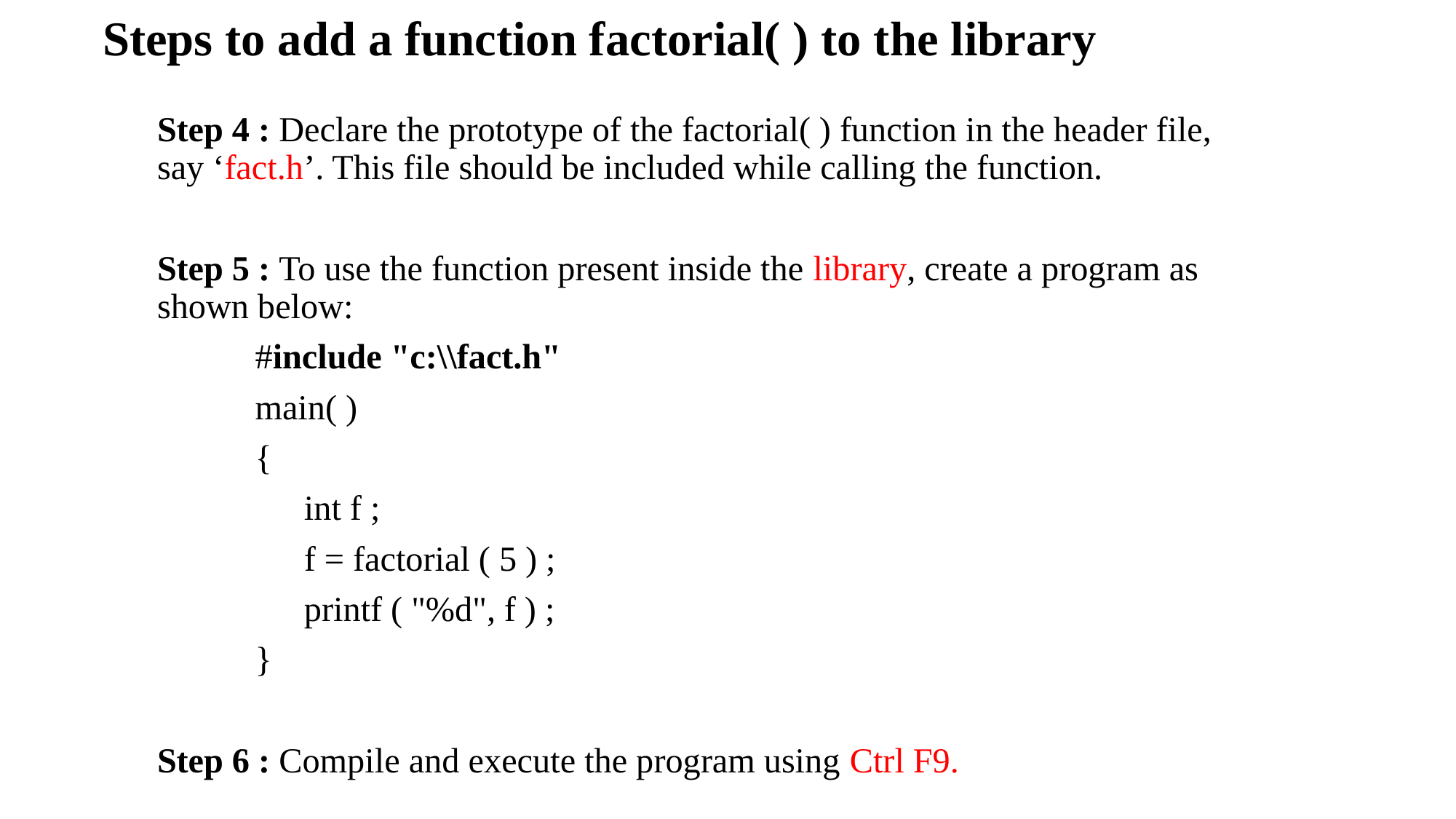

# Steps to add a function factorial( ) to the library
Step 4 : Declare the prototype of the factorial( ) function in the header file, say ‘fact.h’. This file should be included while calling the function.

Step 5 : To use the function present inside the library, create a program as shown below:
#include "c:\\fact.h"
main( )
{
int f ;
f = factorial ( 5 ) ;
printf ( "%d", f ) ;
}

Step 6 : Compile and execute the program using Ctrl F9.